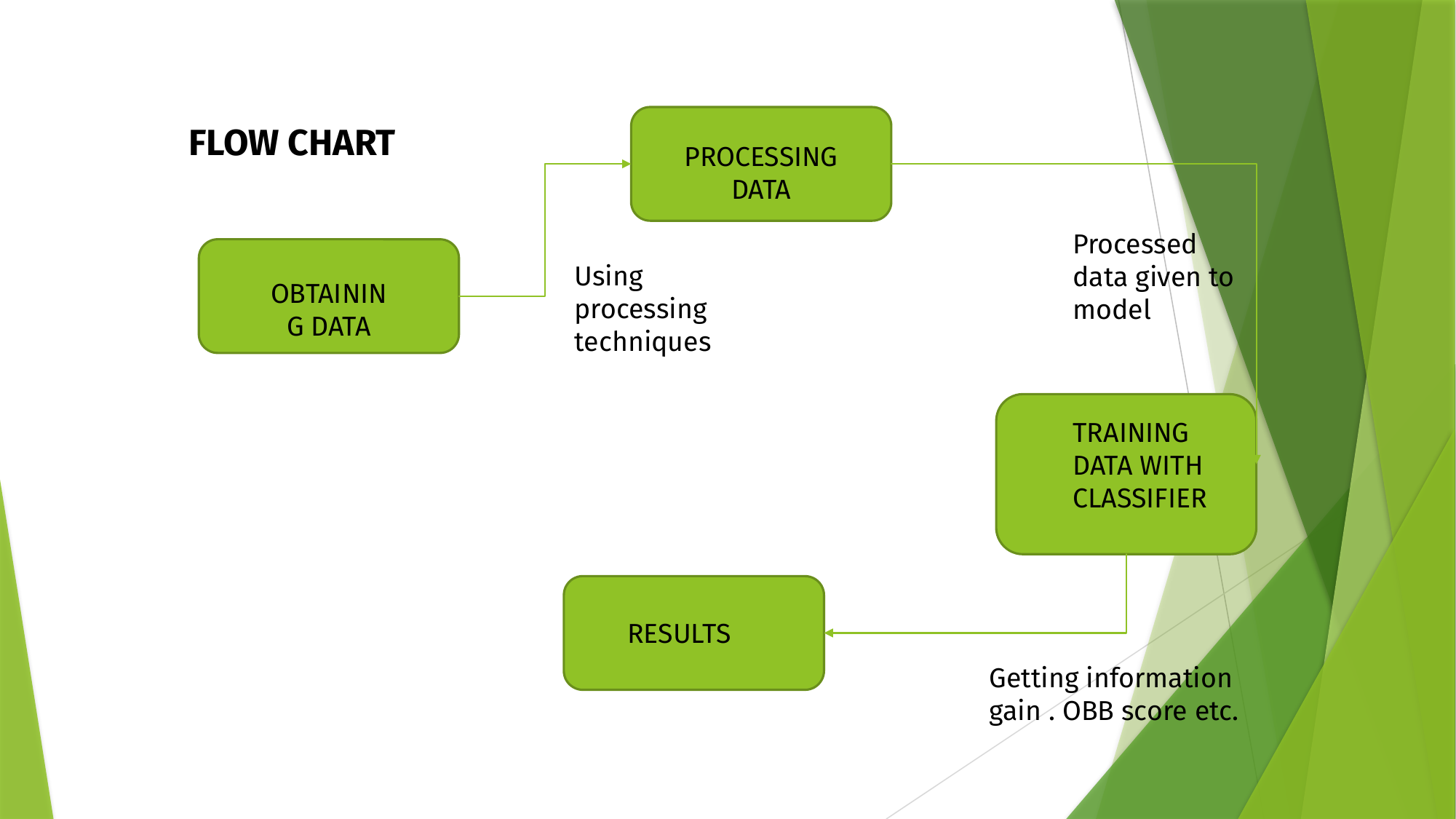

FLOW CHART
PROCESSING DATA
Processed data given to model

Using processing techniques
OBTAINING DATA

TRAINING DATA WITH CLASSIFIER

RESULTS
Getting information gain . OBB score etc.